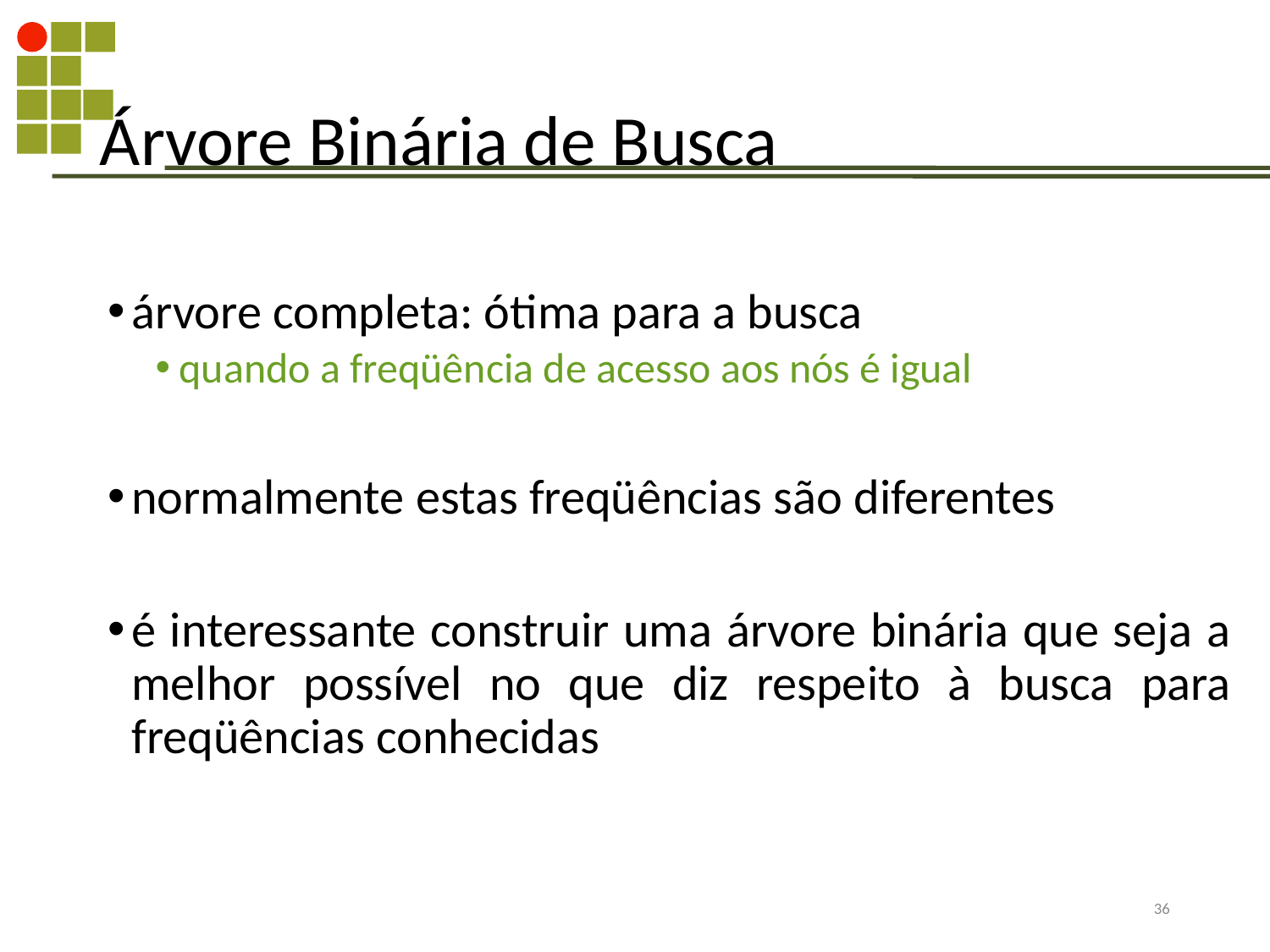

Árvore Binária de Busca
árvore completa: ótima para a busca
quando a freqüência de acesso aos nós é igual

normalmente estas freqüências são diferentes

é interessante construir uma árvore binária que seja a melhor possível no que diz respeito à busca para freqüências conhecidas

36